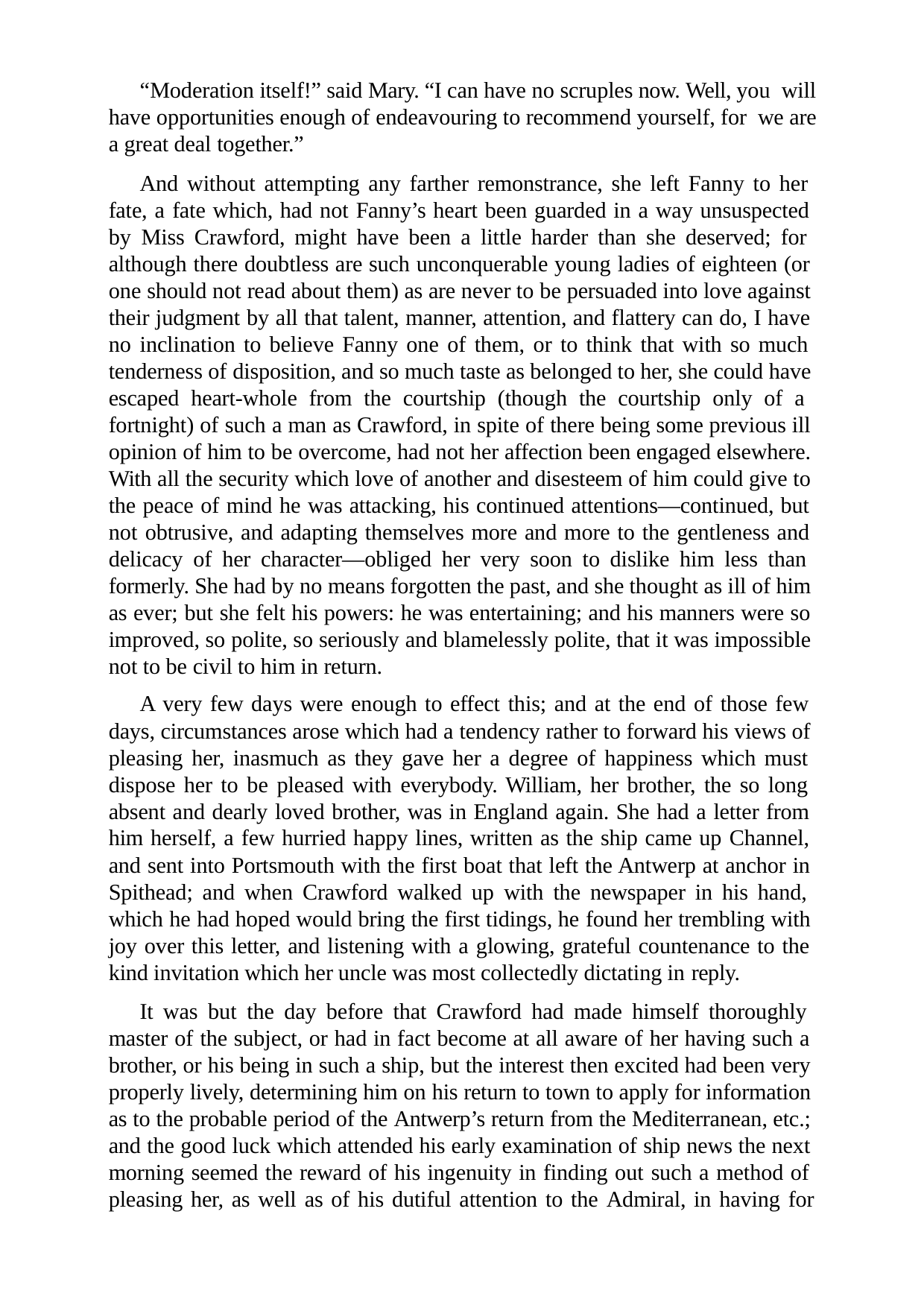

“Moderation itself!” said Mary. “I can have no scruples now. Well, you  will have opportunities enough of endeavouring to recommend yourself, for  we are a great deal together.”
And without attempting any farther remonstrance, she left Fanny to her  fate, a fate which, had not Fanny’s heart been guarded in a way unsuspected  by Miss Crawford, might have been a little harder than she deserved; for  although there doubtless are such unconquerable young ladies of eighteen (or  one should not read about them) as are never to be persuaded into love against  their judgment by all that talent, manner, attention, and flattery can do, I have  no inclination to believe Fanny one of them, or to think that with so much  tenderness of disposition, and so much taste as belonged to her, she could have  escaped heart-whole from the courtship (though the courtship only of a  fortnight) of such a man as Crawford, in spite of there being some previous ill  opinion of him to be overcome, had not her affection been engaged elsewhere.  With all the security which love of another and disesteem of him could give to  the peace of mind he was attacking, his continued attentions—continued, but  not obtrusive, and adapting themselves more and more to the gentleness and  delicacy of her character—obliged her very soon to dislike him less than  formerly. She had by no means forgotten the past, and she thought as ill of him  as ever; but she felt his powers: he was entertaining; and his manners were so  improved, so polite, so seriously and blamelessly polite, that it was impossible  not to be civil to him in return.
A very few days were enough to effect this; and at the end of those few  days, circumstances arose which had a tendency rather to forward his views of  pleasing her, inasmuch as they gave her a degree of happiness which must  dispose her to be pleased with everybody. William, her brother, the so long  absent and dearly loved brother, was in England again. She had a letter from  him herself, a few hurried happy lines, written as the ship came up Channel,  and sent into Portsmouth with the first boat that left the Antwerp at anchor in  Spithead; and when Crawford walked up with the newspaper in his hand,  which he had hoped would bring the first tidings, he found her trembling with  joy over this letter, and listening with a glowing, grateful countenance to the  kind invitation which her uncle was most collectedly dictating in reply.
It was but the day before that Crawford had made himself thoroughly  master of the subject, or had in fact become at all aware of her having such a  brother, or his being in such a ship, but the interest then excited had been very  properly lively, determining him on his return to town to apply for information  as to the probable period of the Antwerp’s return from the Mediterranean, etc.;  and the good luck which attended his early examination of ship news the next  morning seemed the reward of his ingenuity in finding out such a method of  pleasing her, as well as of his dutiful attention to the Admiral, in having for